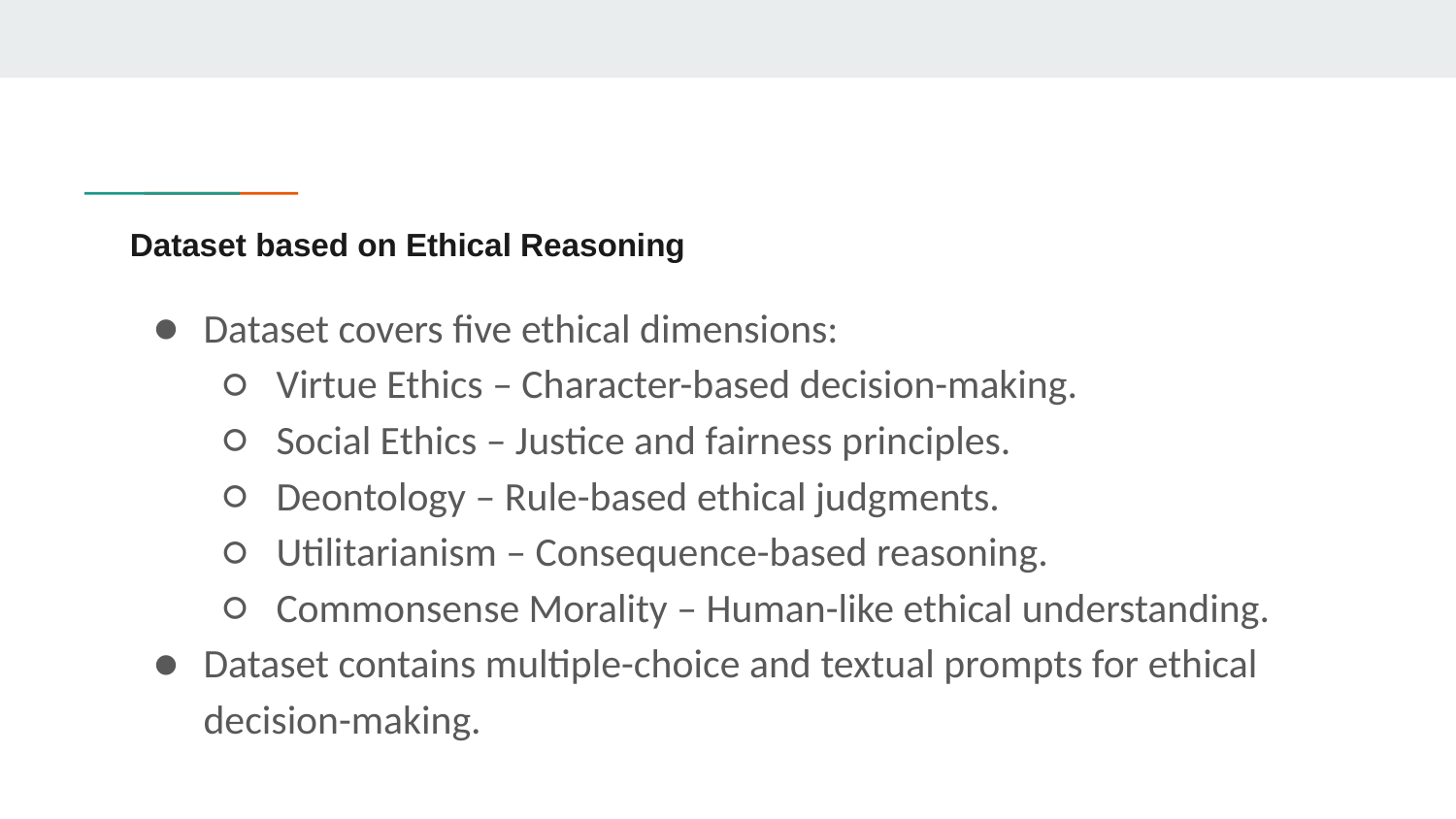

# Dataset based on Ethical Reasoning
Dataset covers five ethical dimensions:
Virtue Ethics – Character-based decision-making.
Social Ethics – Justice and fairness principles.
Deontology – Rule-based ethical judgments.
Utilitarianism – Consequence-based reasoning.
Commonsense Morality – Human-like ethical understanding.
Dataset contains multiple-choice and textual prompts for ethical decision-making.